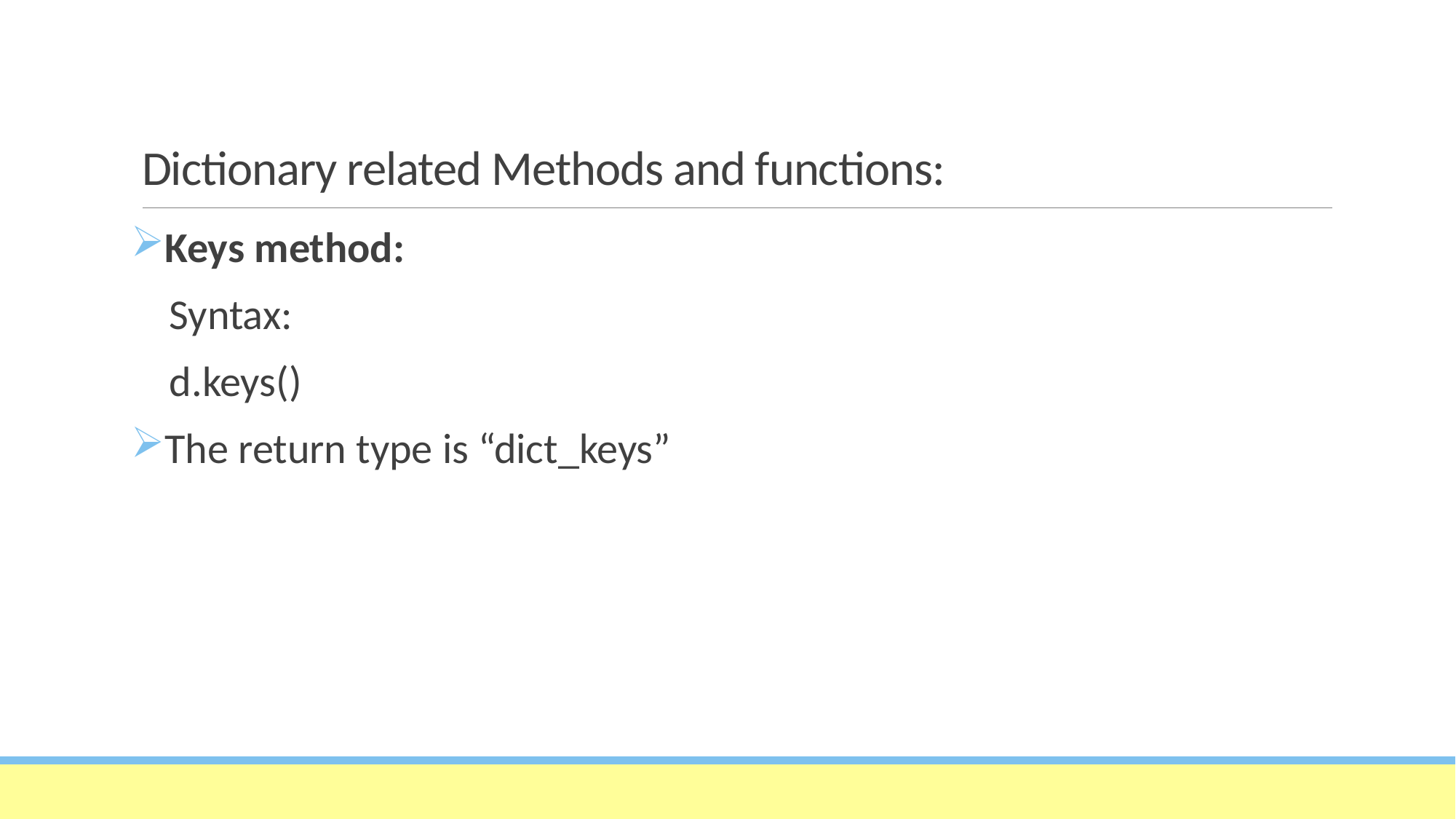

# Dictionary related Methods and functions:
Keys method:
    Syntax:
    d.keys()
The return type is “dict_keys”